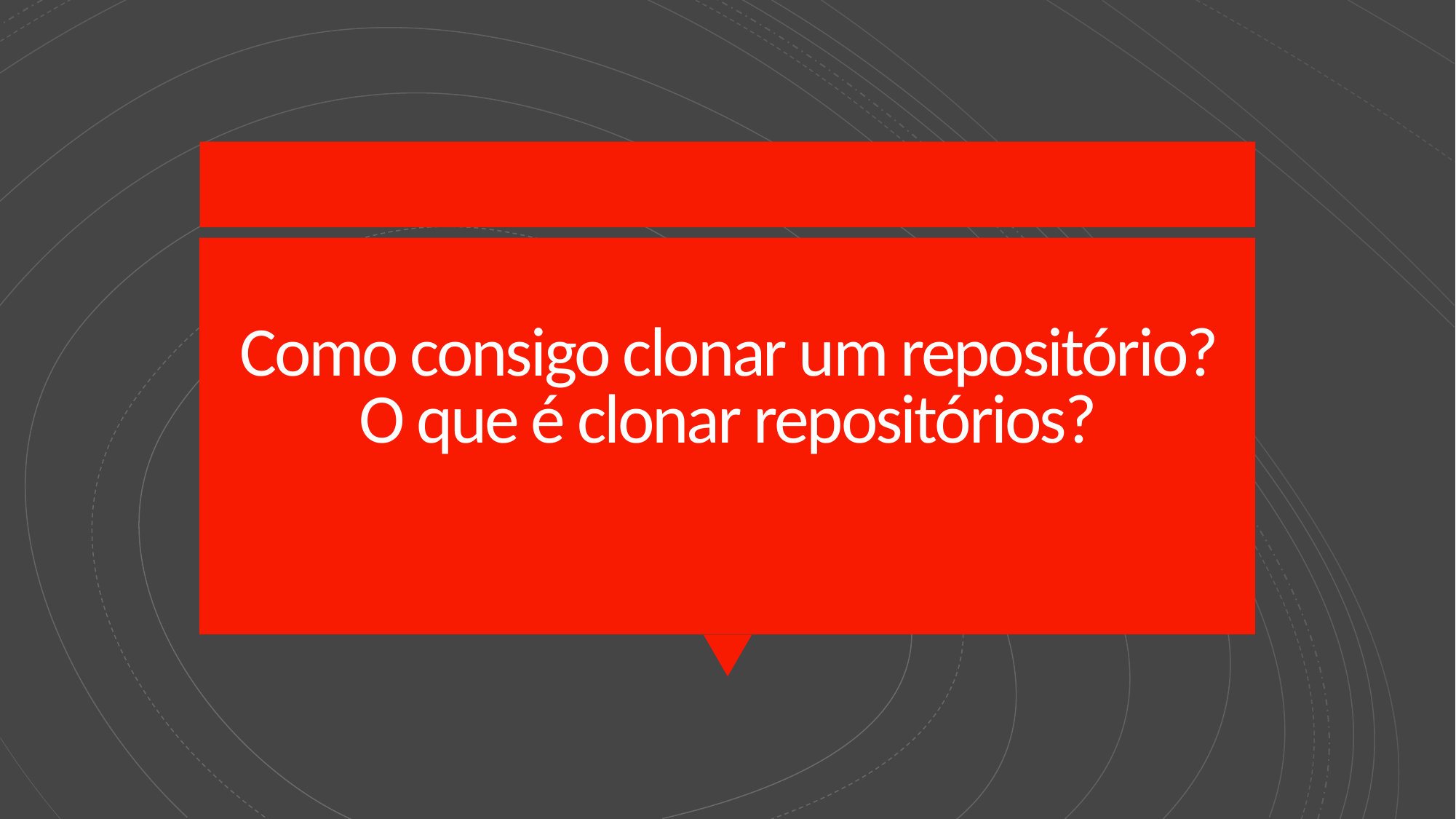

# Como consigo clonar um repositório? O que é clonar repositórios?